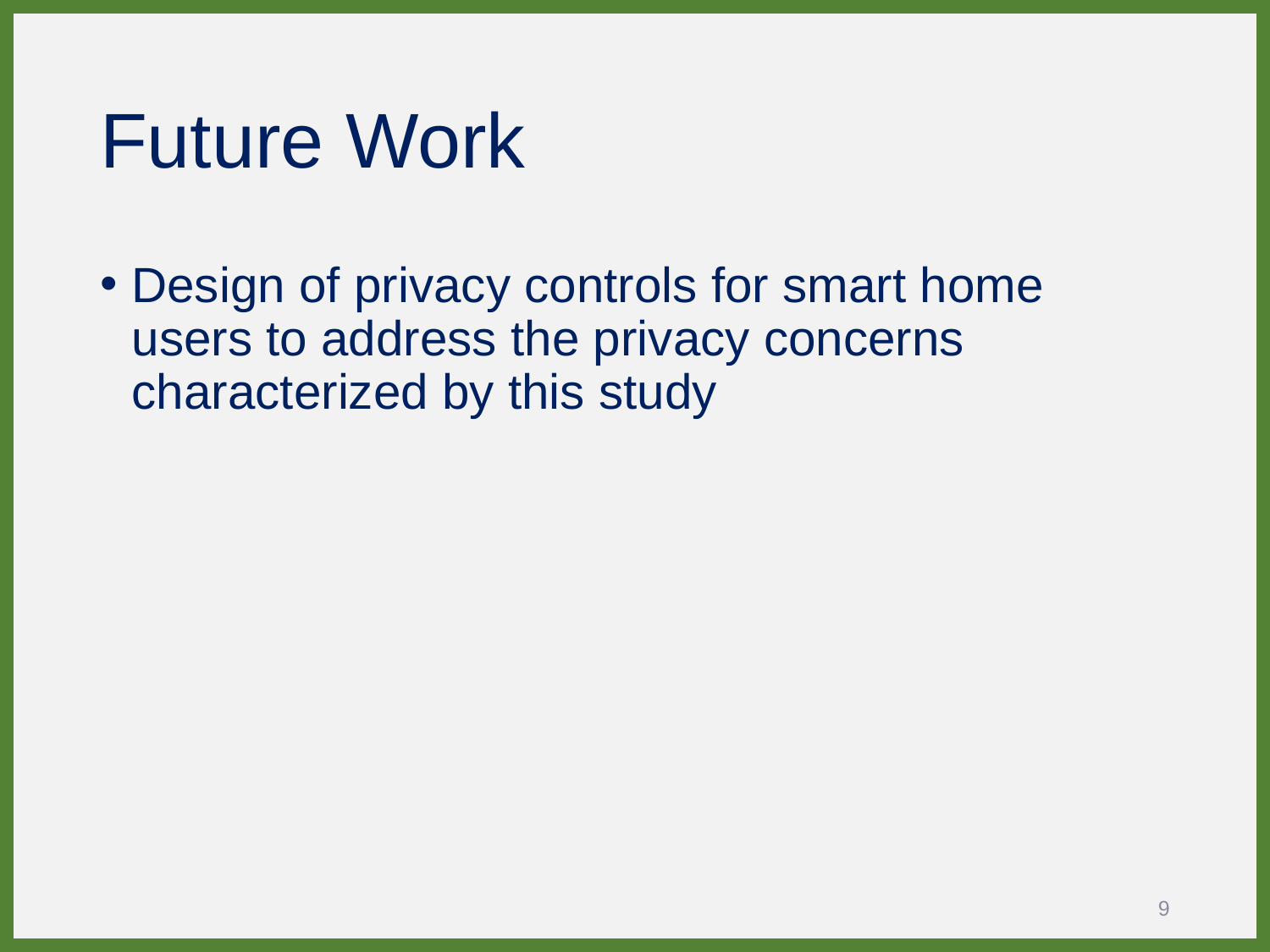

# Future Work
Design of privacy controls for smart home users to address the privacy concerns characterized by this study
9